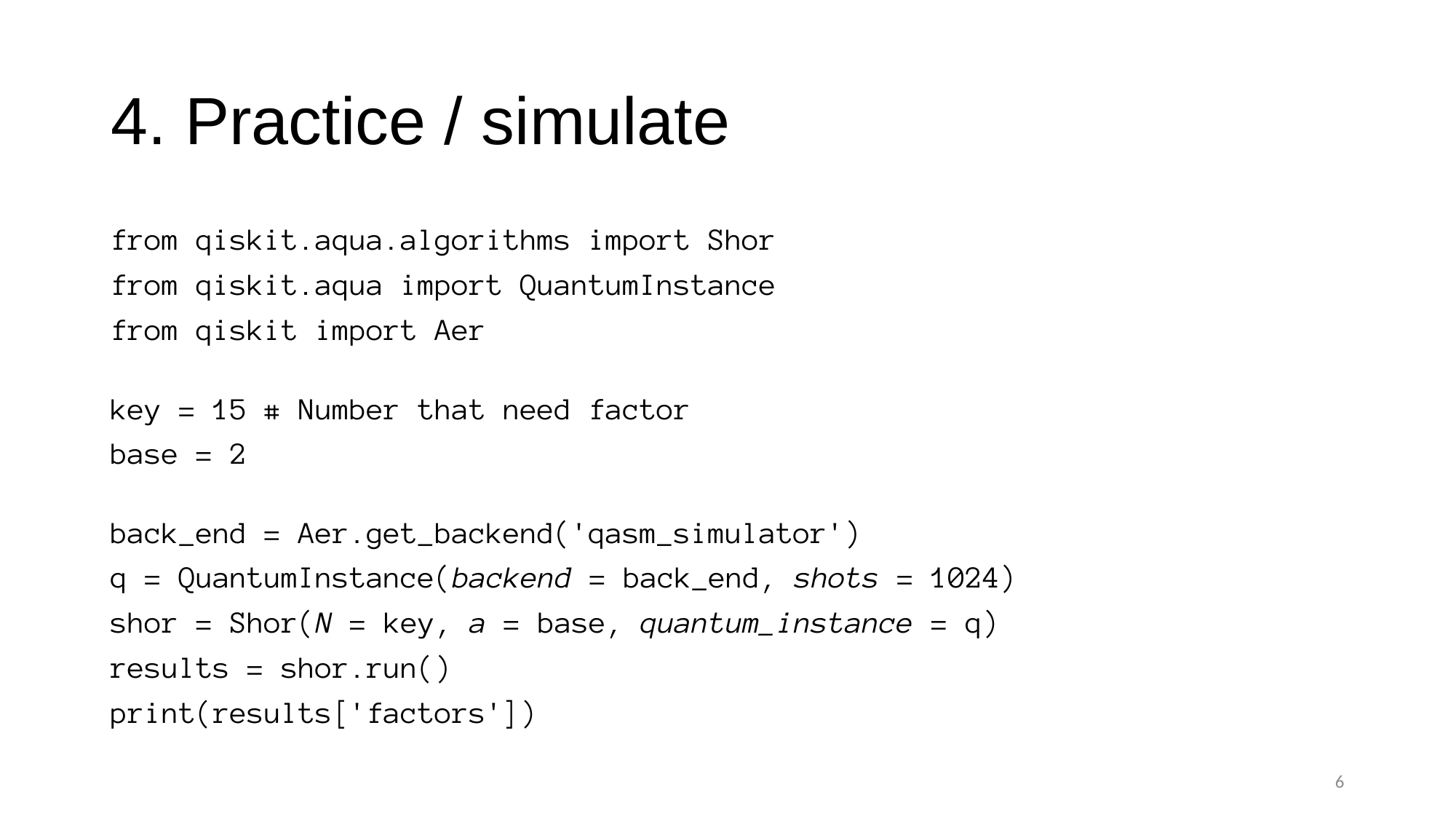

# 4. Practice / simulate
from qiskit.aqua.algorithms import Shor
from qiskit.aqua import QuantumInstance
from qiskit import Aer
key = 15 # Number that need factor
base = 2
back_end = Aer.get_backend('qasm_simulator')
q = QuantumInstance(backend = back_end, shots = 1024)
shor = Shor(N = key, a = base, quantum_instance = q)
results = shor.run()
print(results['factors'])

6